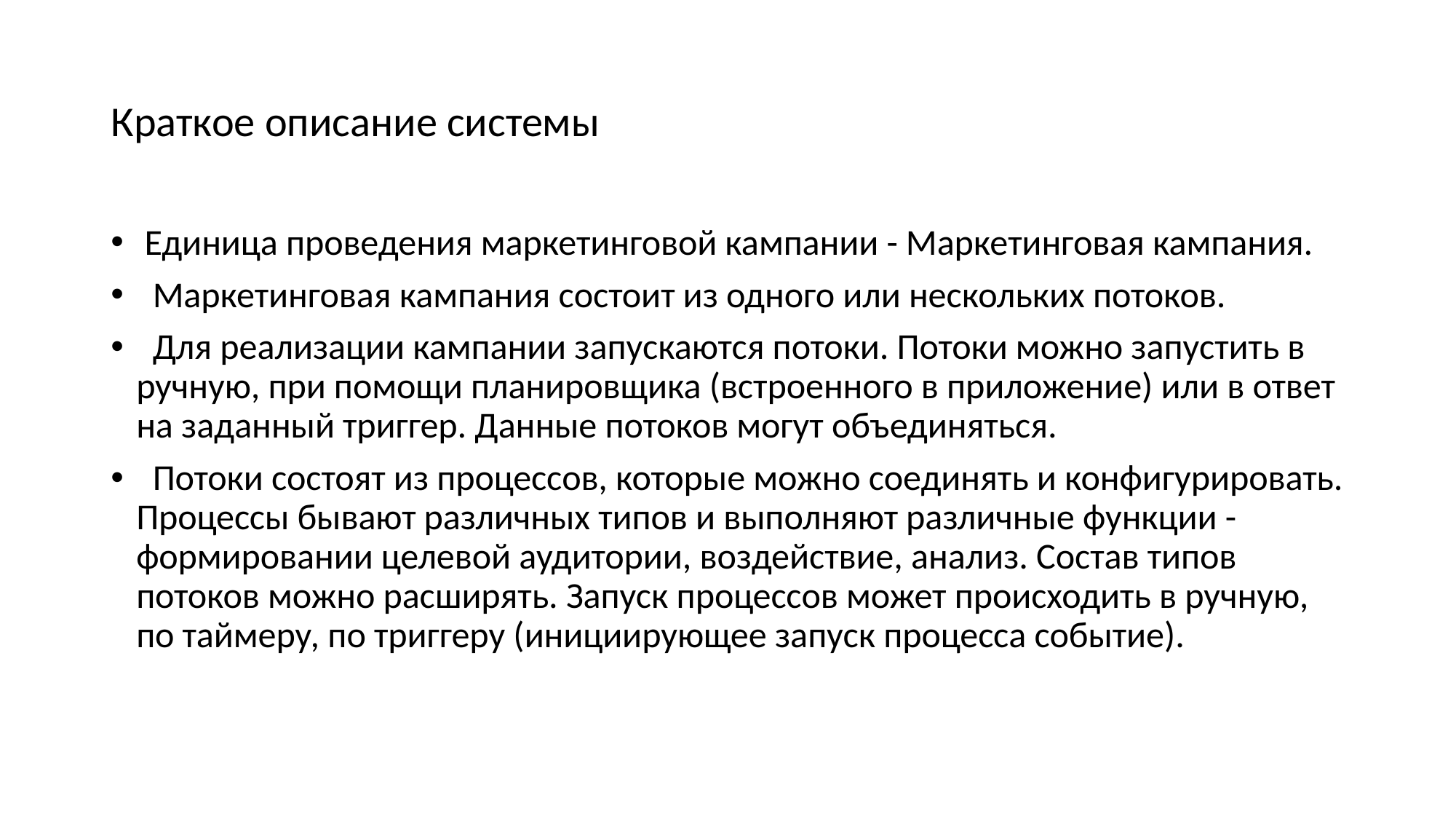

# Краткое описание системы
 Единица проведения маркетинговой кампании - Маркетинговая кампания.
  Маркетинговая кампания состоит из одного или нескольких потоков.
  Для реализации кампании запускаются потоки. Потоки можно запустить в ручную, при помощи планировщика (встроенного в приложение) или в ответ на заданный триггер. Данные потоков могут объединяться.
  Потоки состоят из процессов, которые можно соединять и конфигурировать. Процессы бывают различных типов и выполняют различные функции - формировании целевой аудитории, воздействие, анализ. Состав типов потоков можно расширять. Запуск процессов может происходить в ручную, по таймеру, по триггеру (инициирующее запуск процесса событие).